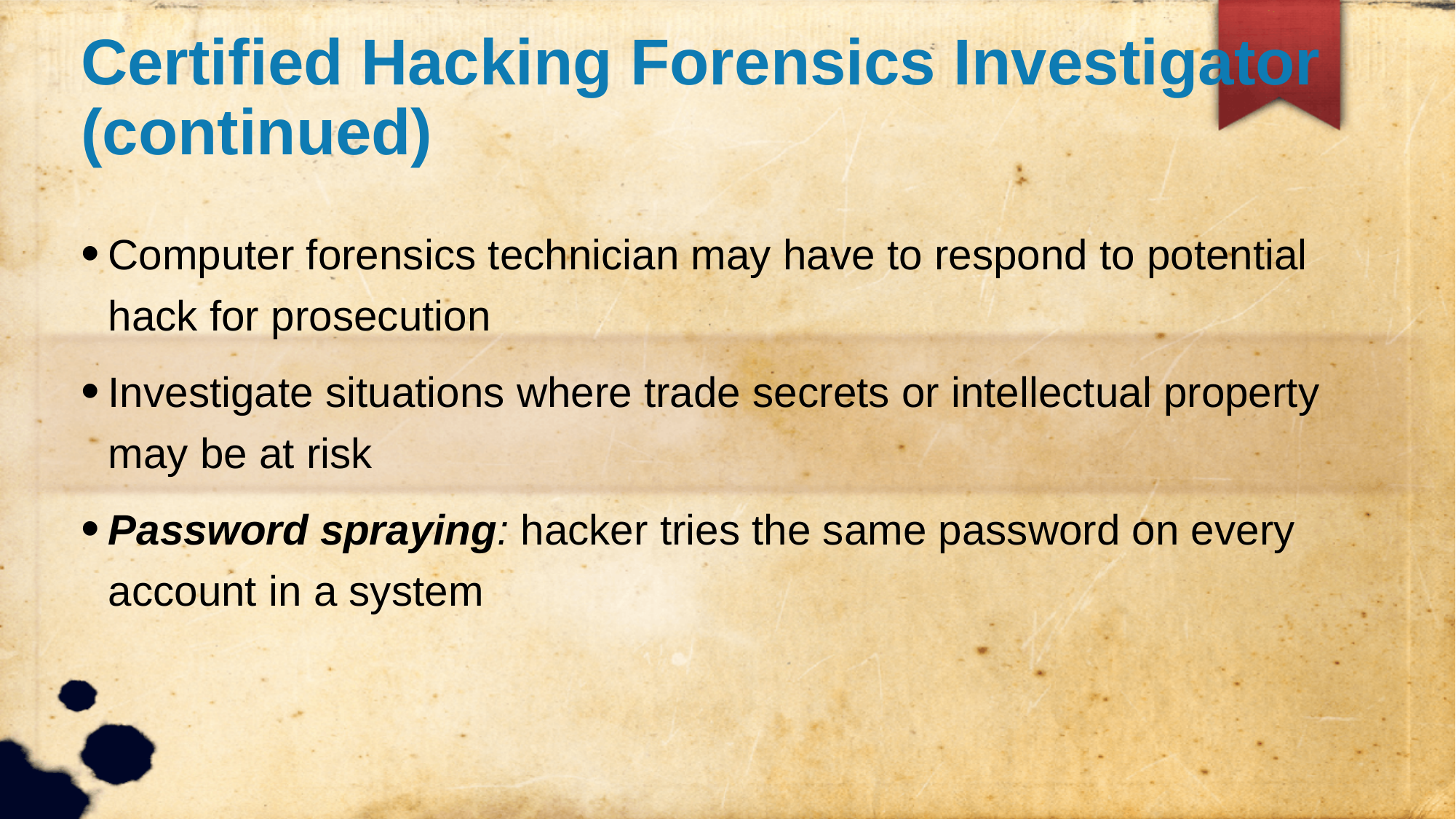

Certified Hacking Forensics Investigator (continued)
Computer forensics technician may have to respond to potential hack for prosecution
Investigate situations where trade secrets or intellectual property may be at risk
Password spraying: hacker tries the same password on every account in a system